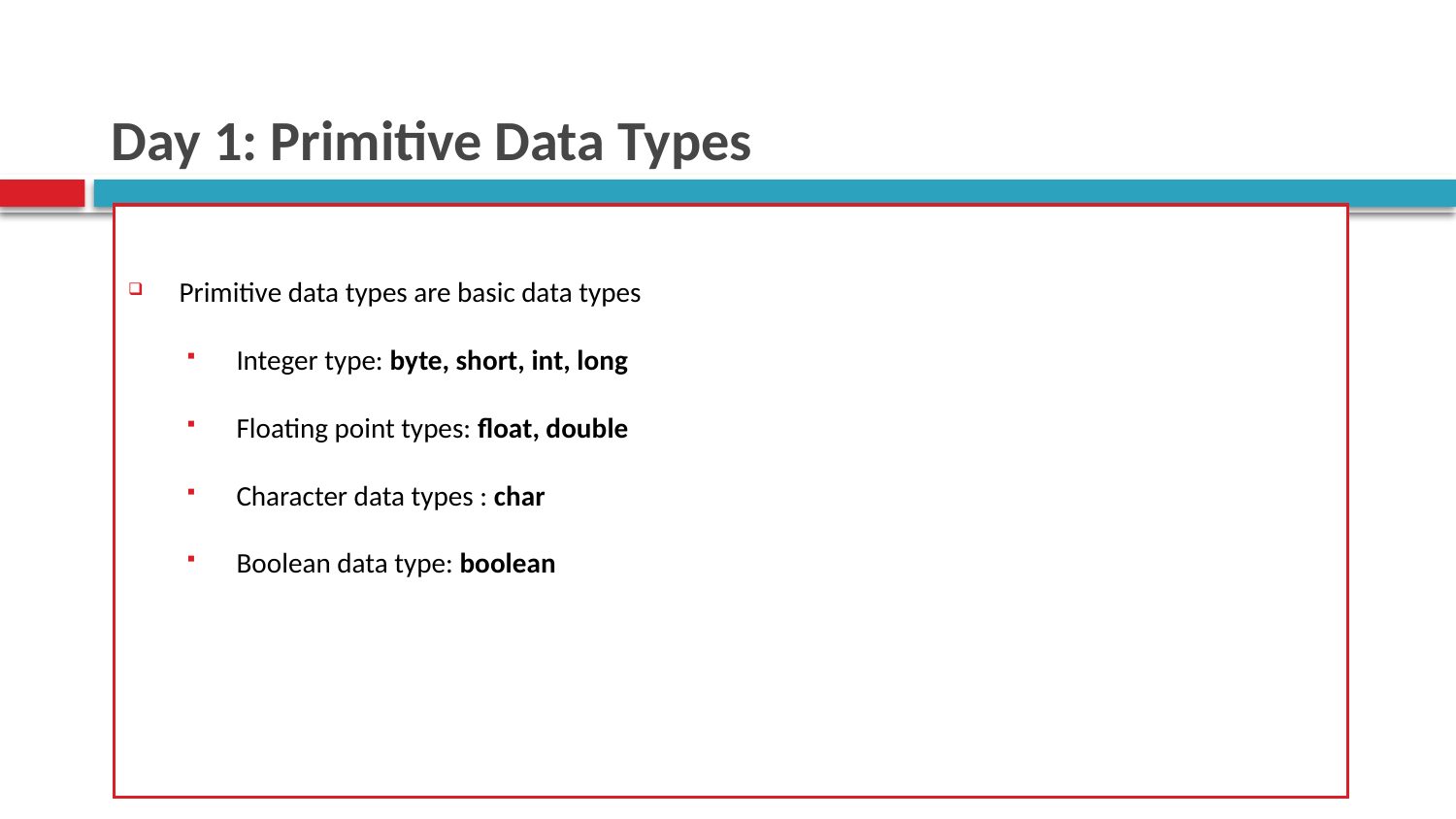

# Day 1: Primitive Data Types

Primitive data types are basic data types
 Integer type: byte, short, int, long
 Floating point types: float, double
 Character data types : char
 Boolean data type: boolean